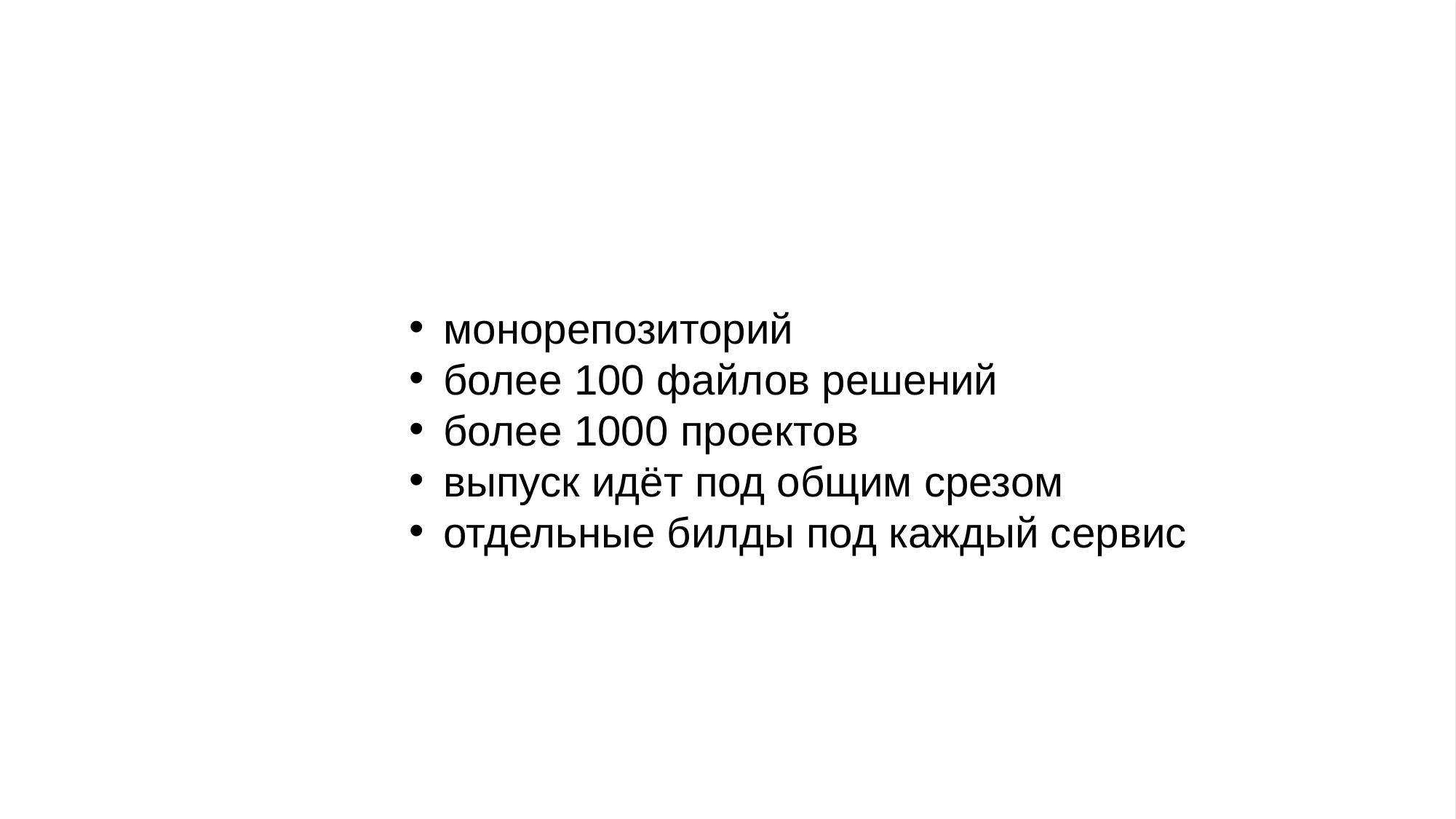

монорепозиторий
более 100 файлов решений
более 1000 проектов
выпуск идёт под общим срезом
отдельные билды под каждый сервис